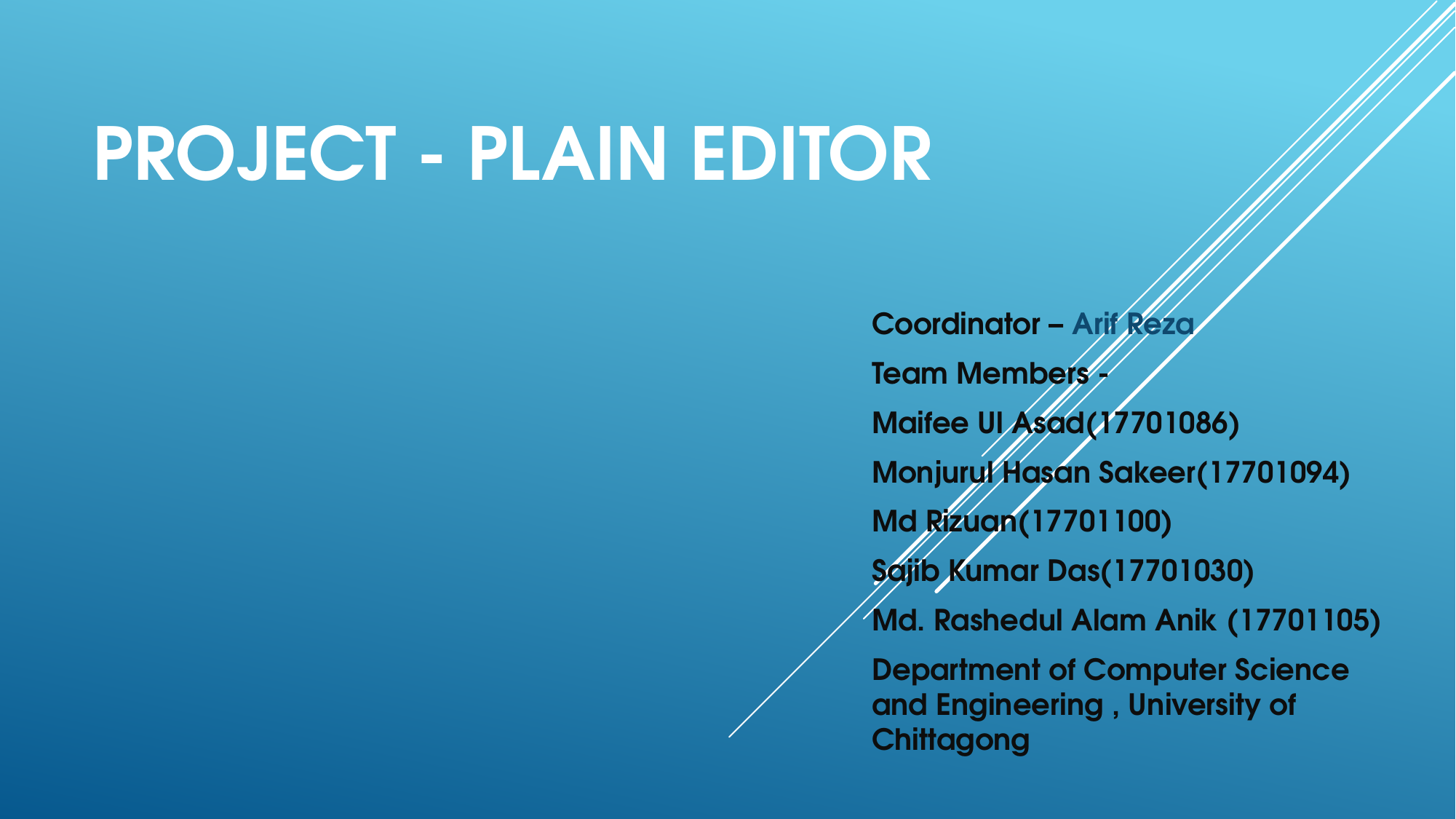

# Project - Plain editor
Coordinator – Arif Reza
Team Members -
Maifee Ul Asad(17701086)
Monjurul Hasan Sakeer(17701094)
Md Rizuan(17701100)
Sajib Kumar Das(17701030)
Md. Rashedul Alam Anik (17701105)
Department of Computer Science and Engineering , University of Chittagong